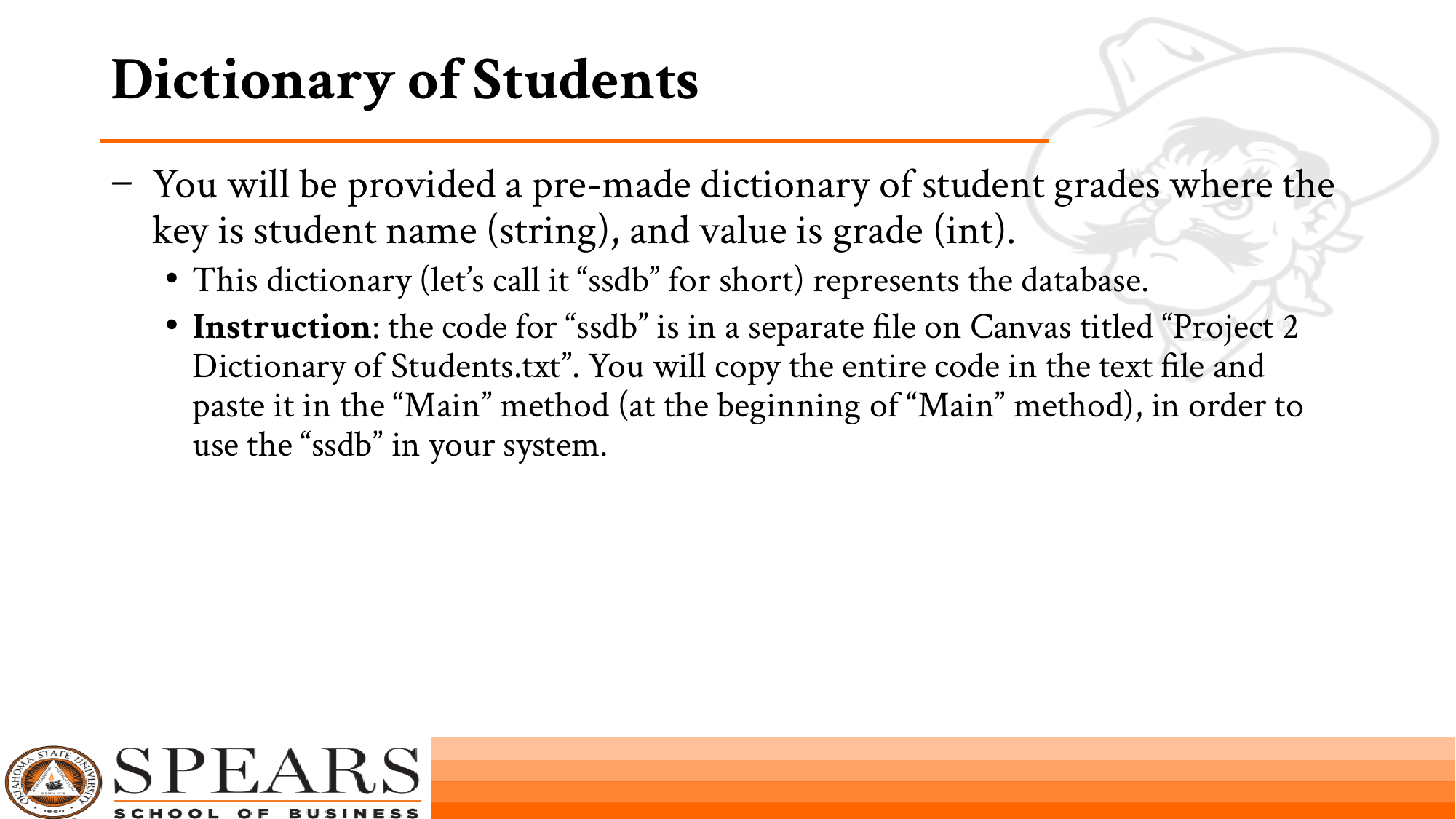

# Dictionary of Students
You will be provided a pre-made dictionary of student grades where the key is student name (string), and value is grade (int).
This dictionary (let’s call it “ssdb” for short) represents the database.
Instruction: the code for “ssdb” is in a separate file on Canvas titled “Project 2 Dictionary of Students.txt”. You will copy the entire code in the text file and paste it in the “Main” method (at the beginning of “Main” method), in order to use the “ssdb” in your system.